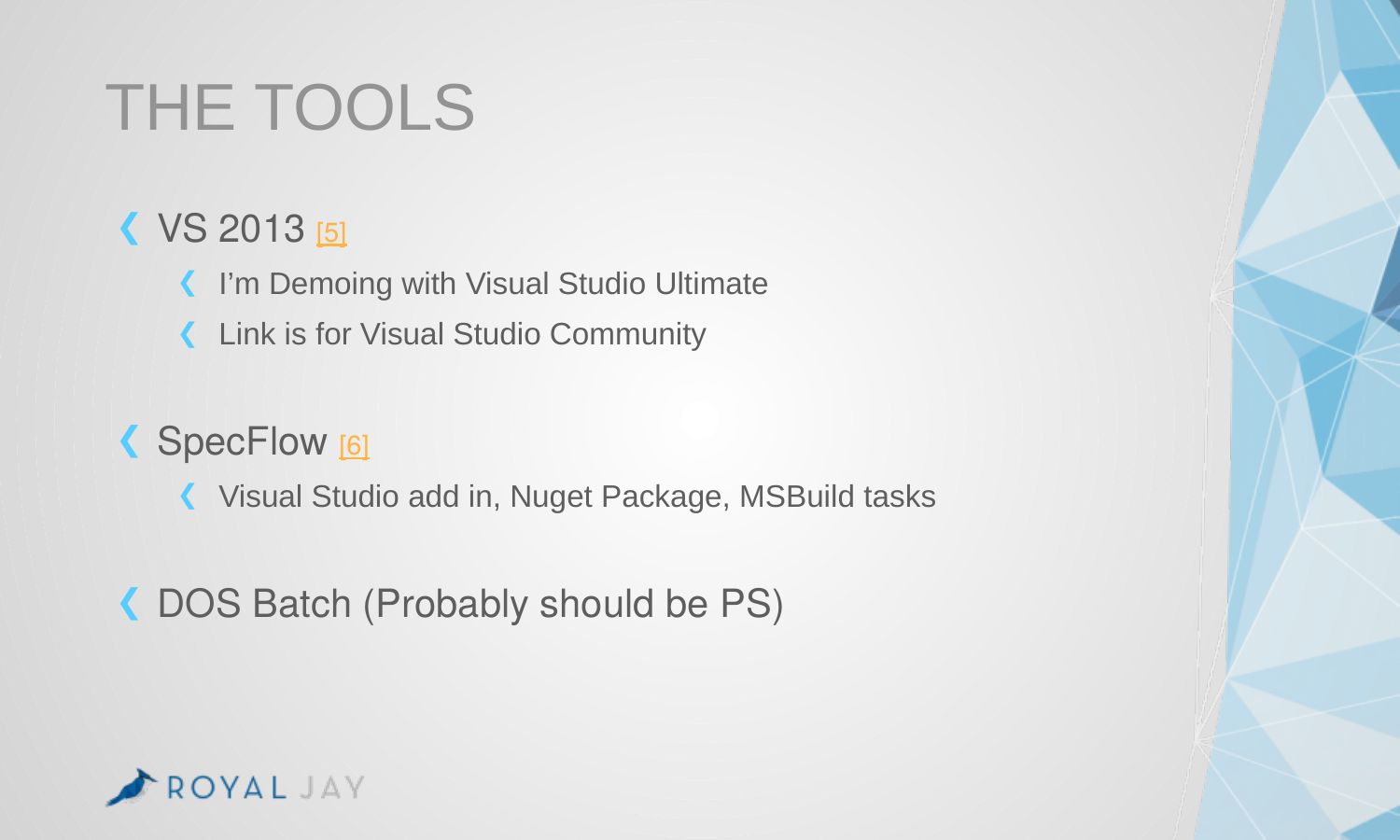

# The Tools
VS 2013 [5]
I’m Demoing with Visual Studio Ultimate
Link is for Visual Studio Community

SpecFlow [6]
Visual Studio add in, Nuget Package, MSBuild tasks

DOS Batch (Probably should be PS)